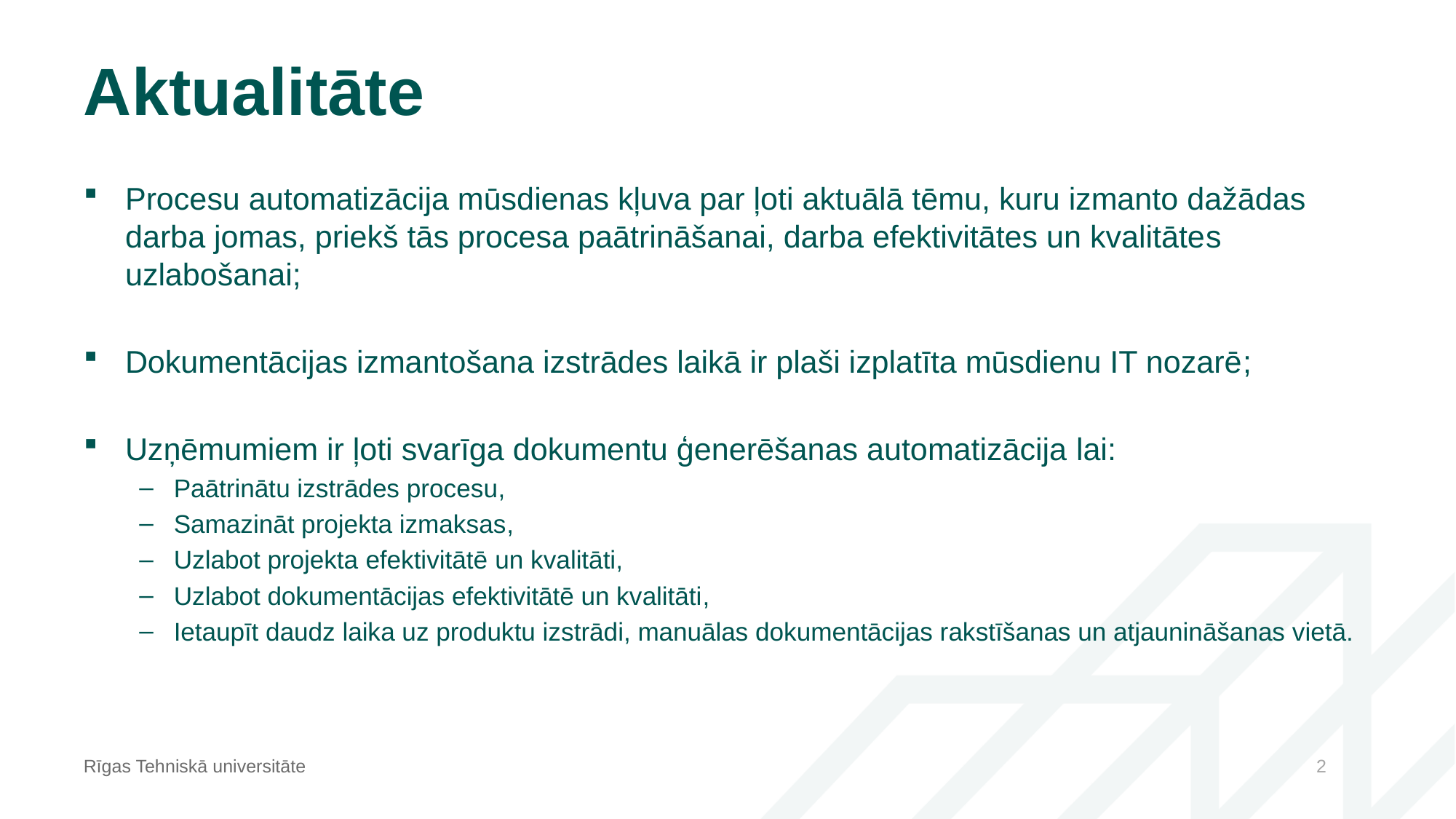

# Aktualitāte
Procesu automatizācija mūsdienas kļuva par ļoti aktuālā tēmu, kuru izmanto dažādas darba jomas, priekš tās procesa paātrināšanai, darba efektivitātes un kvalitātes uzlabošanai;

Dokumentācijas izmantošana izstrādes laikā ir plaši izplatīta mūsdienu IT nozarē;

Uzņēmumiem ir ļoti svarīga dokumentu ģenerēšanas automatizācija lai:
Paātrinātu izstrādes procesu,
Samazināt projekta izmaksas,
Uzlabot projekta efektivitātē un kvalitāti,
Uzlabot dokumentācijas efektivitātē un kvalitāti,
Ietaupīt daudz laika uz produktu izstrādi, manuālas dokumentācijas rakstīšanas un atjaunināšanas vietā.

Rīgas Tehniskā universitāte